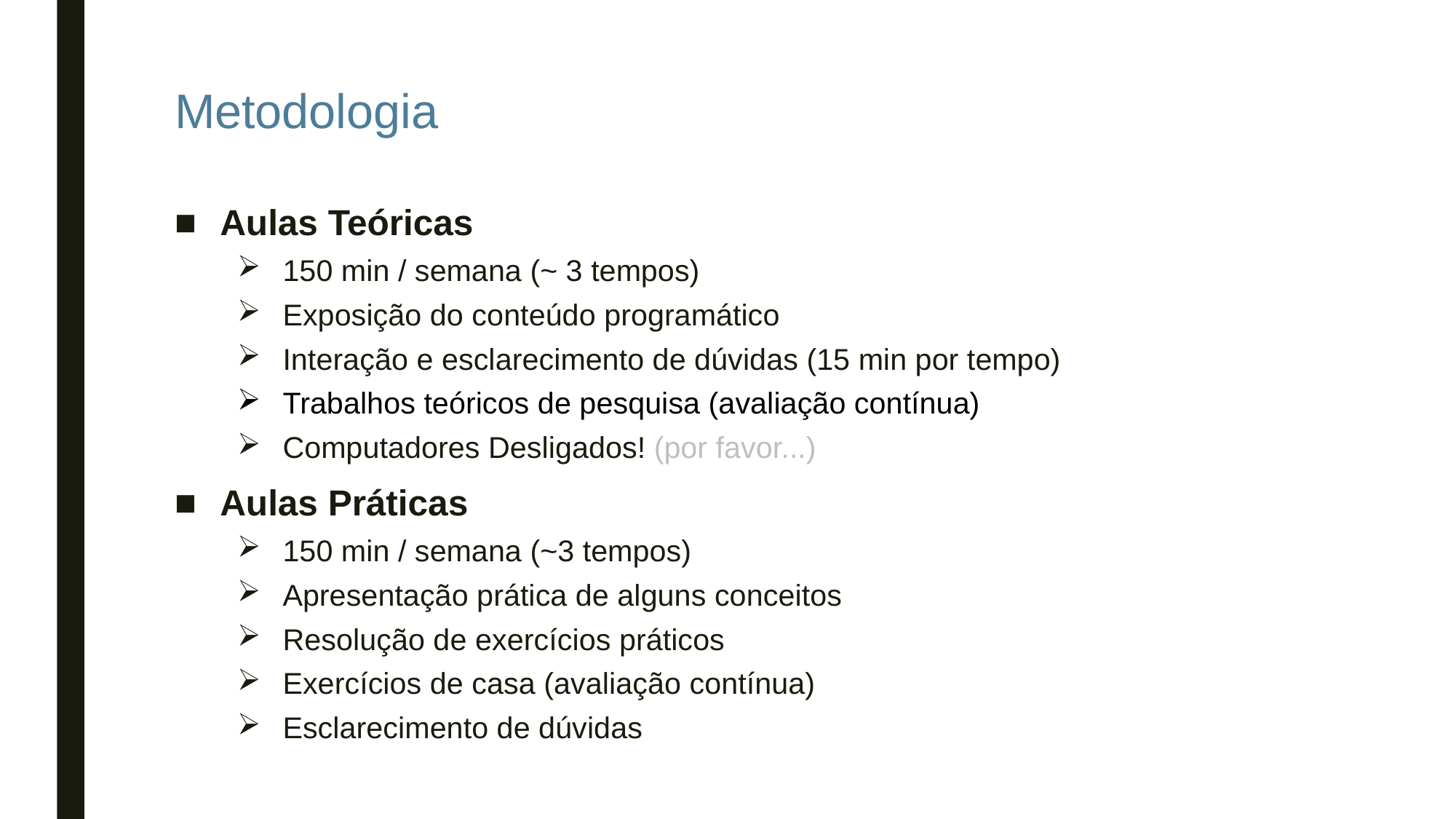

# Metodologia
Aulas Teóricas
150 min / semana (~ 3 tempos)
Exposição do conteúdo programático
Interação e esclarecimento de dúvidas (15 min por tempo)
Trabalhos teóricos de pesquisa (avaliação contínua)
Computadores Desligados! (por favor...)
Aulas Práticas
150 min / semana (~3 tempos)
Apresentação prática de alguns conceitos
Resolução de exercícios práticos
Exercícios de casa (avaliação contínua)
Esclarecimento de dúvidas